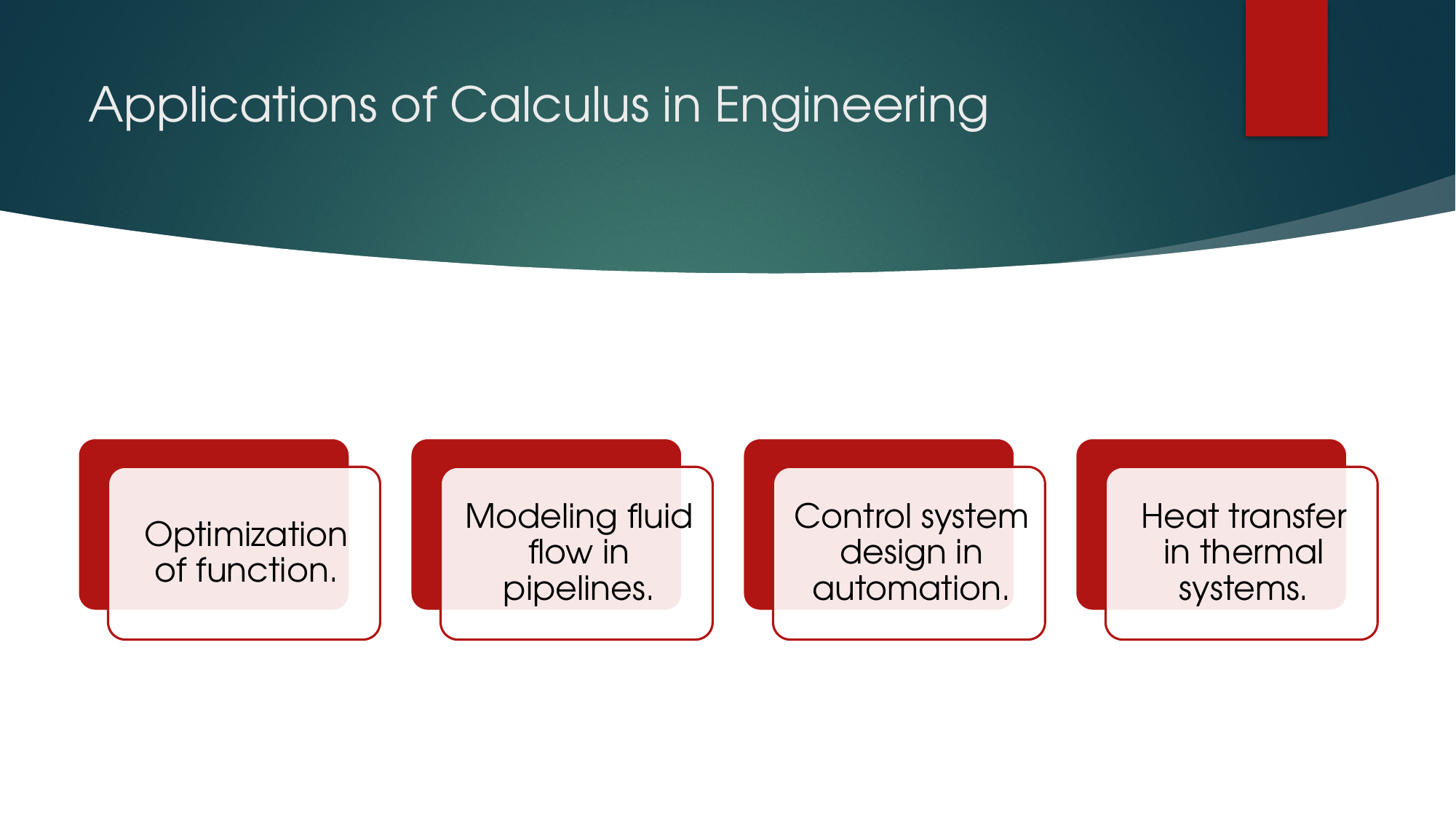

# Applications of Calculus in Engineering

Optimization of function.
Modeling fluid flow in pipelines.
Control system design in automation.
Heat transfer in thermal systems.